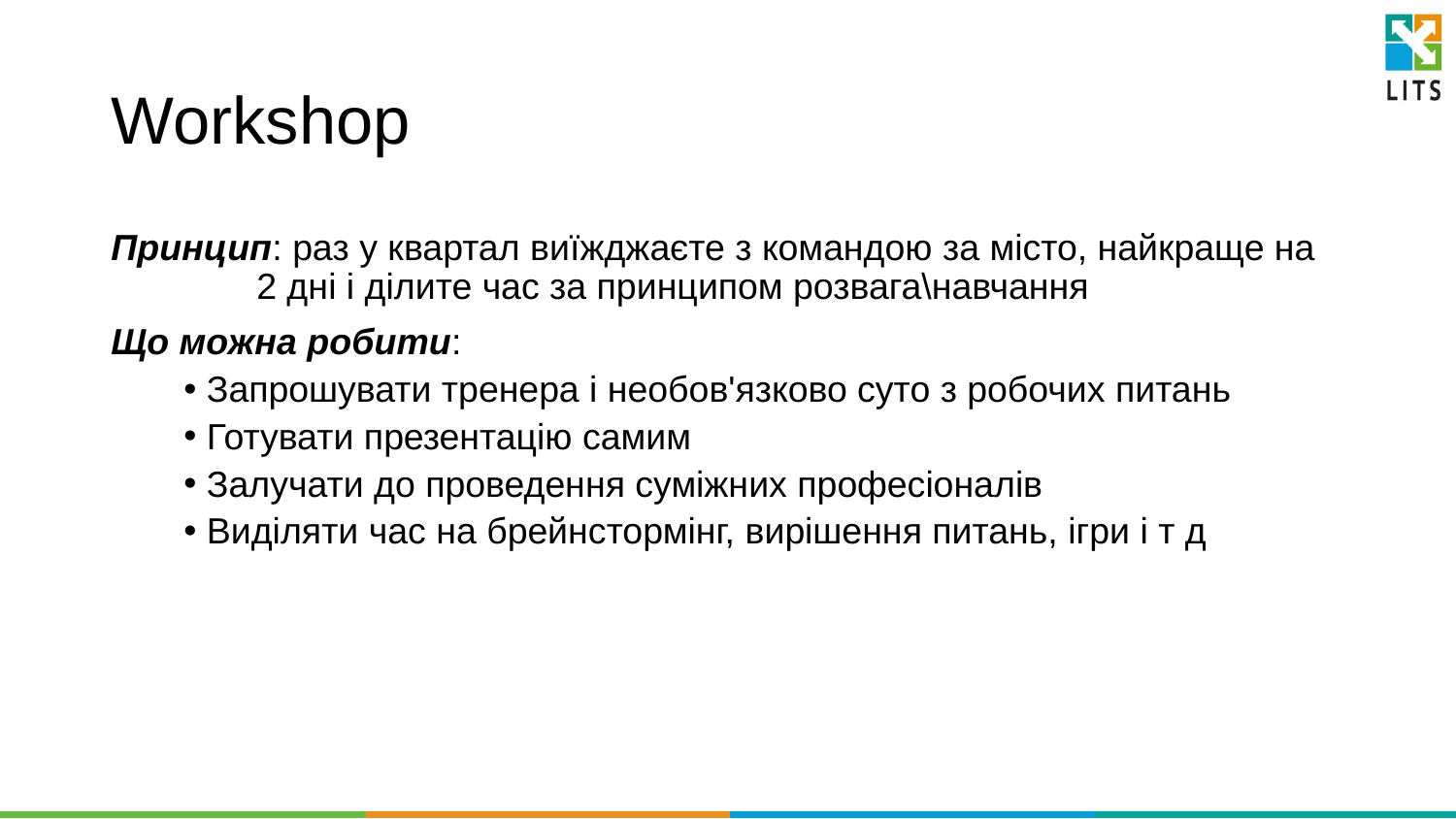

# Workshop
Принцип: раз у квартал виїжджаєте з командою за місто, найкраще на 	2 дні і ділите час за принципом розвага\навчання
Що можна робити:
 Запрошувати тренера і необов'язково суто з робочих питань
 Готувати презентацію самим
 Залучати до проведення суміжних професіоналів
 Виділяти час на брейнстормінг, вирішення питань, ігри і т д